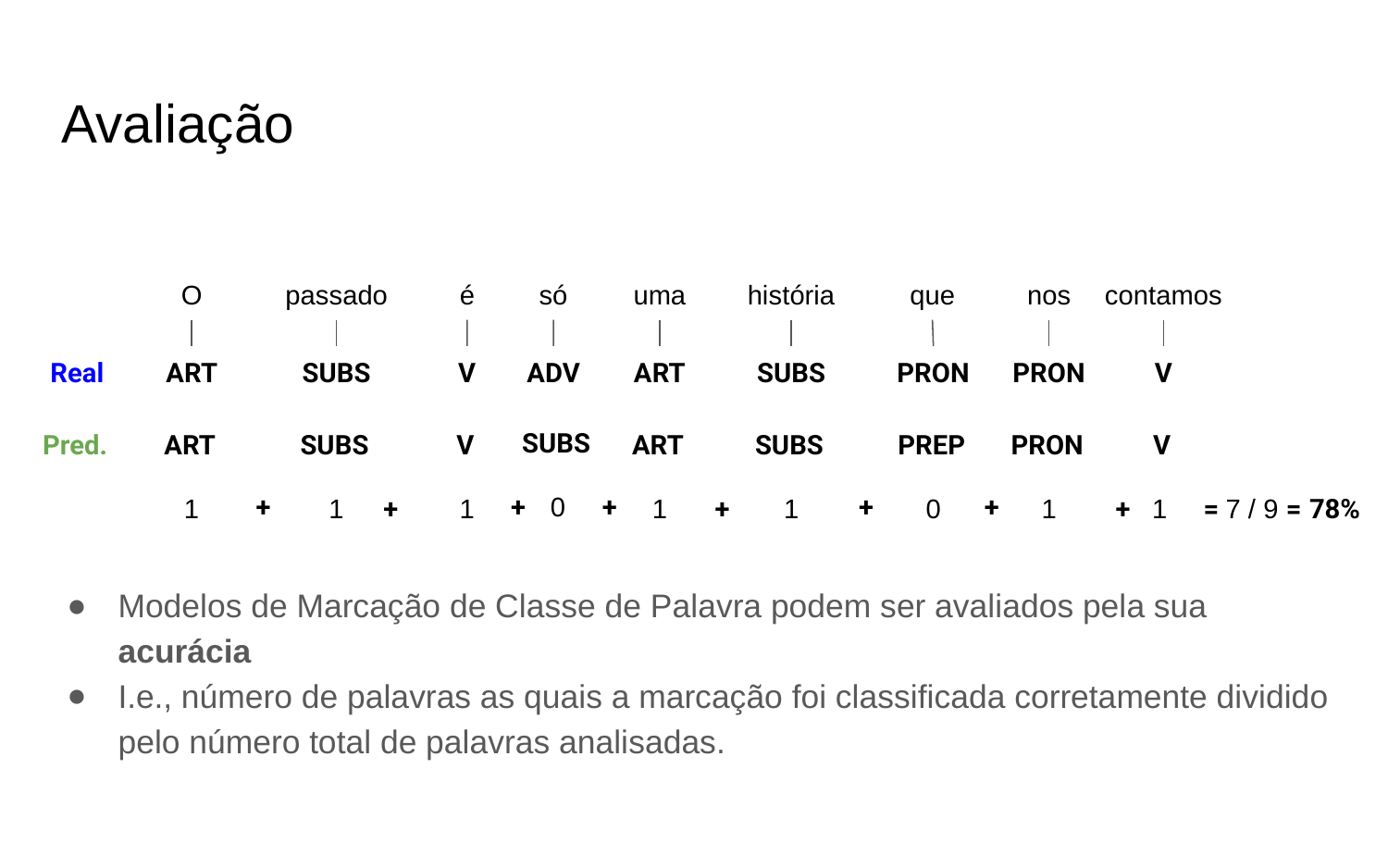

# Avaliação
O
passado
é
só
uma
história
que
nos
contamos
Real
ART
SUBS
V
ART
SUBS
V
ADV
PRON
PRON
SUBS
Pred.
ART
SUBS
V
ART
SUBS
V
PREP
PRON
+
+
+
+
+
0
1
1
+
1
1
+
1
+
1
0
1
= 7 / 9 = 78%
Modelos de Marcação de Classe de Palavra podem ser avaliados pela sua acurácia
I.e., número de palavras as quais a marcação foi classificada corretamente dividido pelo número total de palavras analisadas.